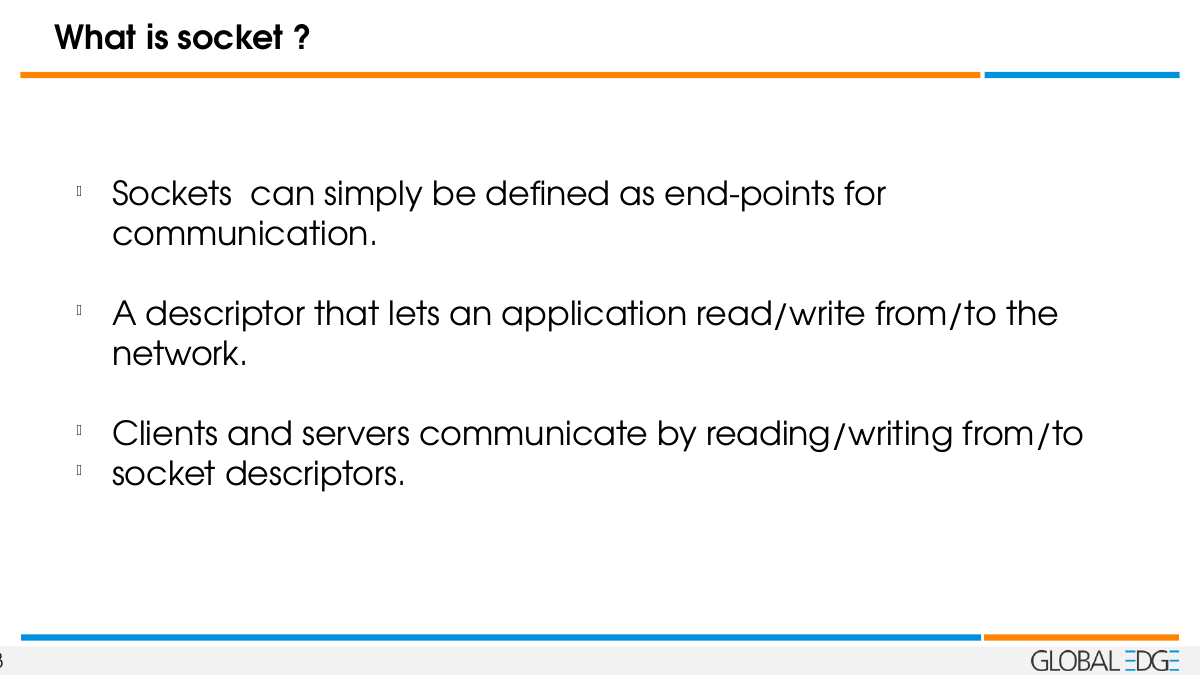

What is socket ?

Sockets  can simply be defined as end-points for communication.

A descriptor that lets an application read/write from/to the network.

Clients and servers communicate by reading/writing from/to
socket descriptors.